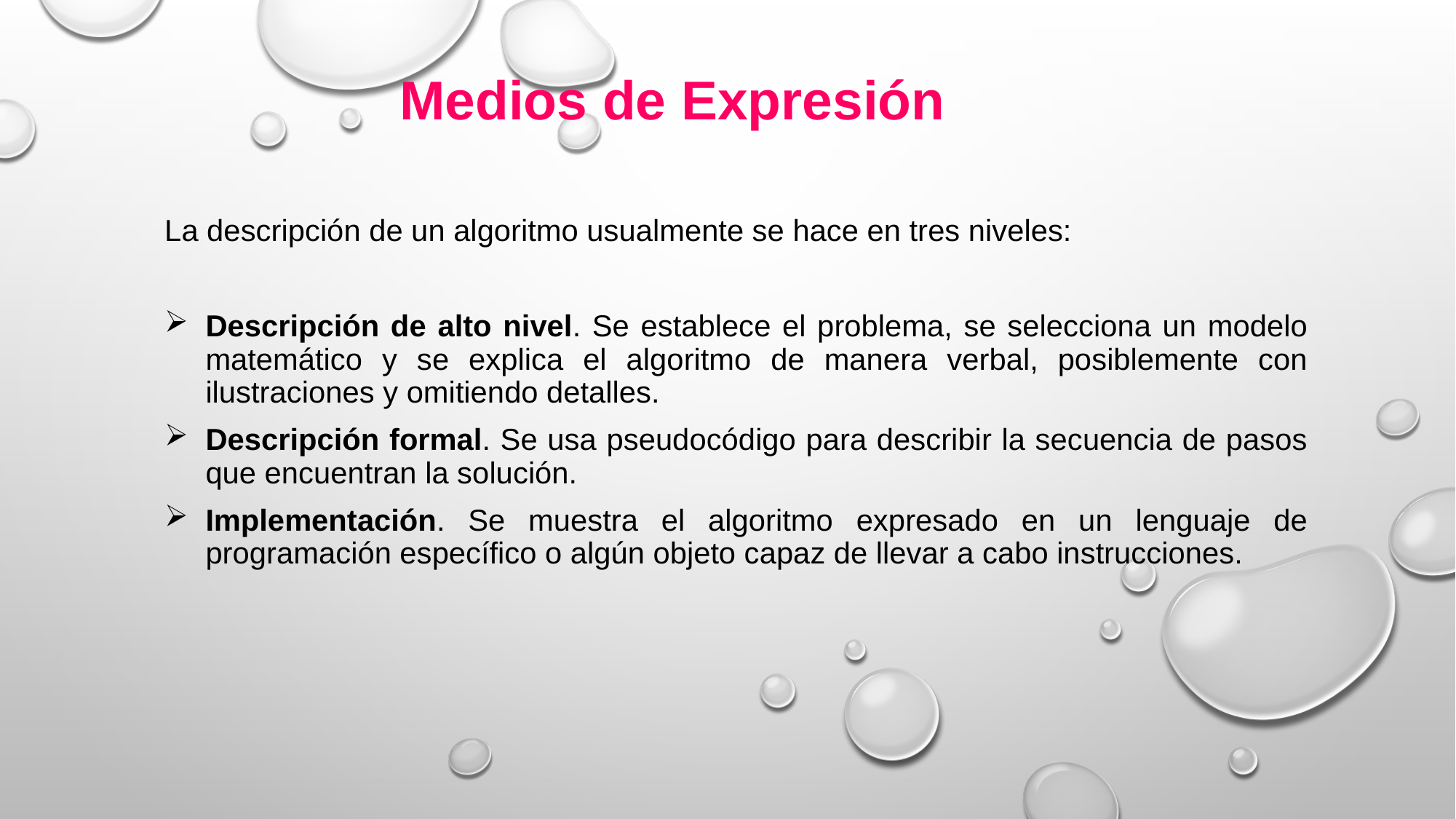

Medios de Expresión
La descripción de un algoritmo usualmente se hace en tres niveles:

Descripción de alto nivel. Se establece el problema, se selecciona un modelo matemático y se explica el algoritmo de manera verbal, posiblemente con ilustraciones y omitiendo detalles.
Descripción formal. Se usa pseudocódigo para describir la secuencia de pasos que encuentran la solución.
Implementación. Se muestra el algoritmo expresado en un lenguaje de programación específico o algún objeto capaz de llevar a cabo instrucciones.